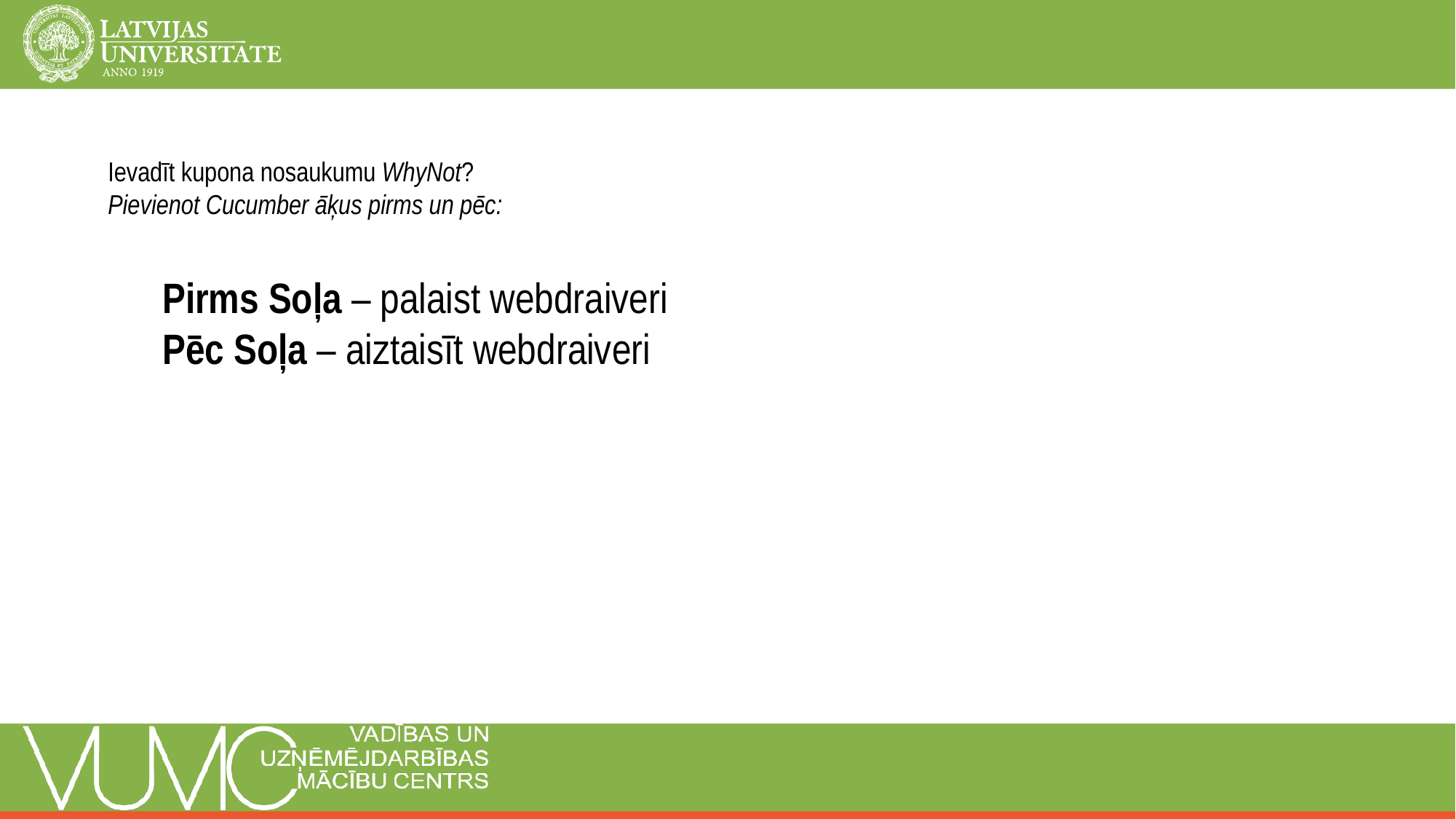

Ievadīt kupona nosaukumu WhyNot?
Pievienot Cucumber āķus pirms un pēc:

Pirms Soļa – palaist webdraiveri
Pēc Soļa – aiztaisīt webdraiveri